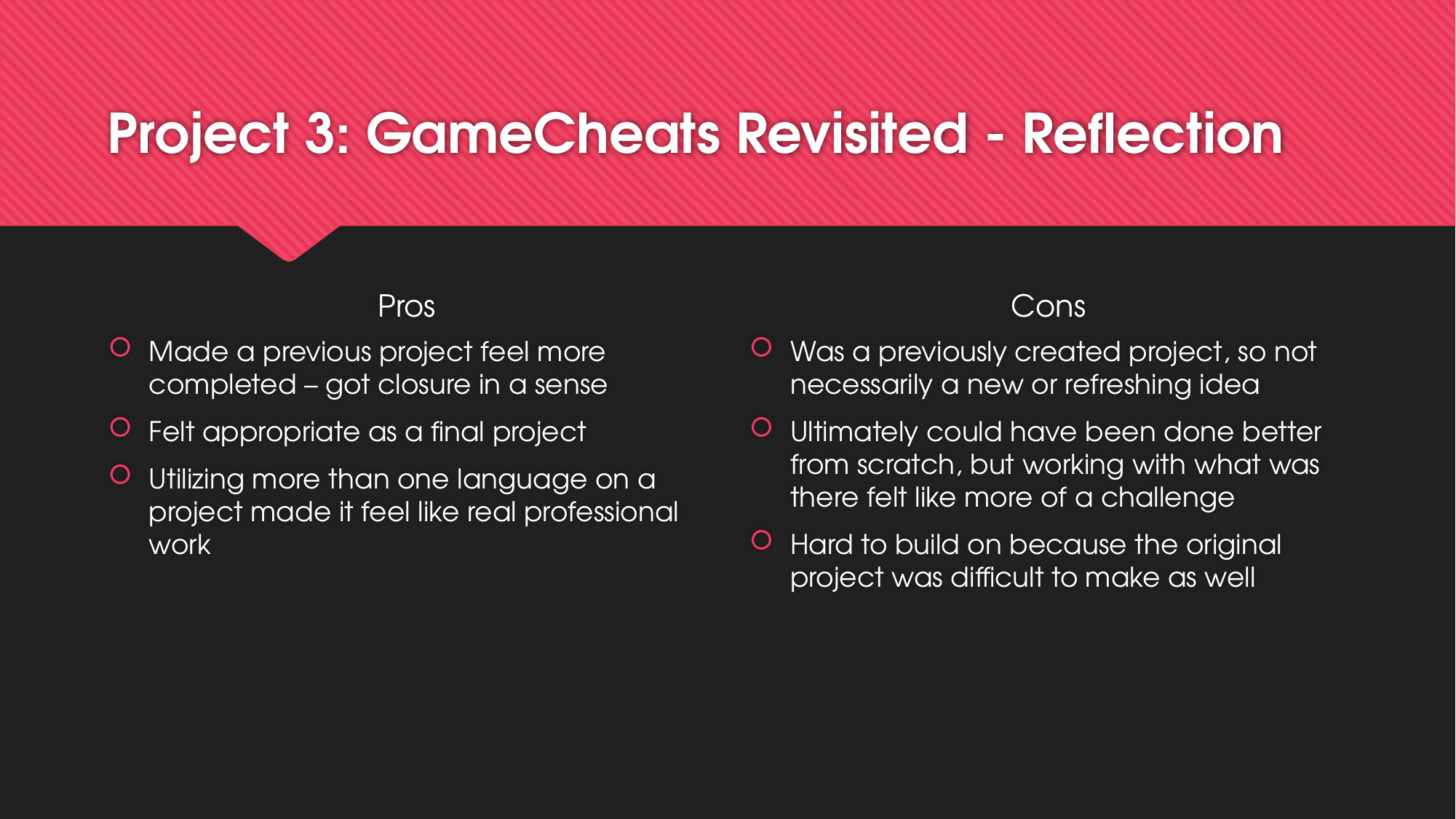

# Project 3: GameCheats Revisited - Reflection
Pros
Cons
Made a previous project feel more completed – got closure in a sense
Felt appropriate as a final project
Utilizing more than one language on a project made it feel like real professional work

Was a previously created project, so not necessarily a new or refreshing idea
Ultimately could have been done better from scratch, but working with what was there felt like more of a challenge
Hard to build on because the original project was difficult to make as well